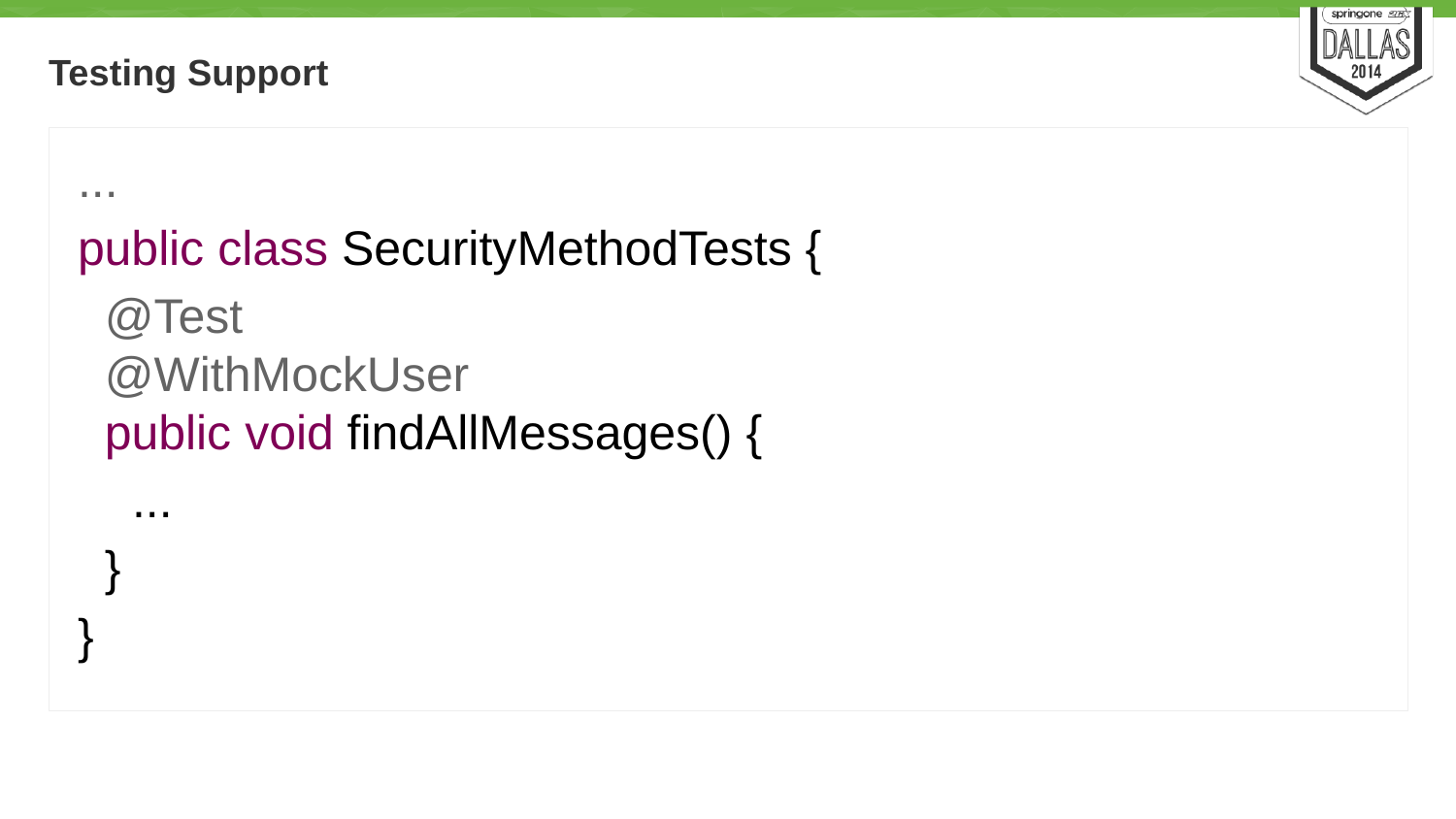

# Testing Support
...
public class SecurityMethodTests {
  @Test
  @WithMockUser
  public void findAllMessages() {
    ...
  }
}